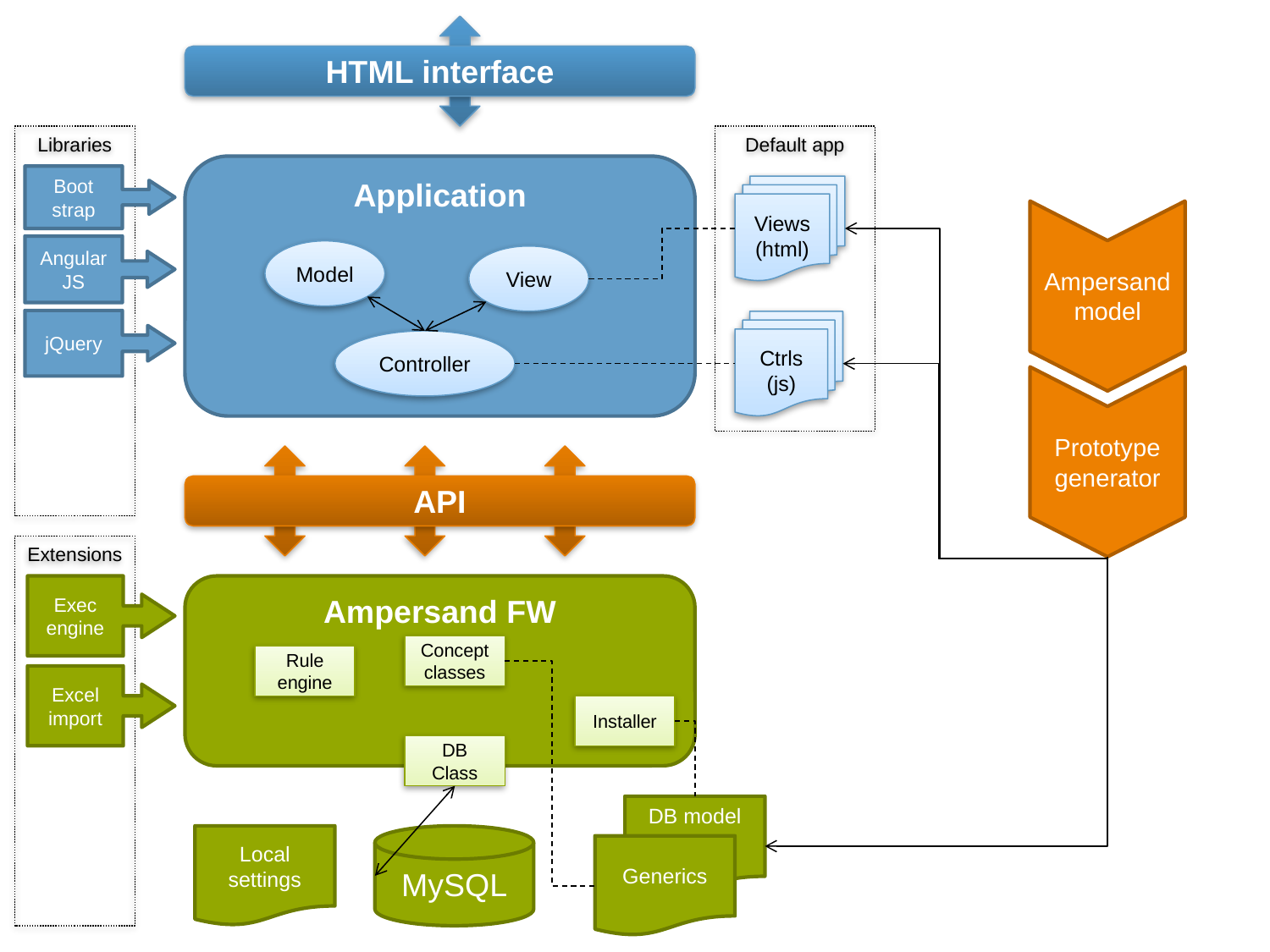

HTML interface
Libraries
Default app
Application
Boot
strap
Views
(html)
Ampersand
model
Angular
JS
Model
View
jQuery
Ctrls
(js)
Controller
Prototype
generator

API
Extensions
Exec
engine
Ampersand FW
Concept
classes
Rule engine
Excel
import
Installer
DB Class
DB model
Local settings
MySQL
Generics